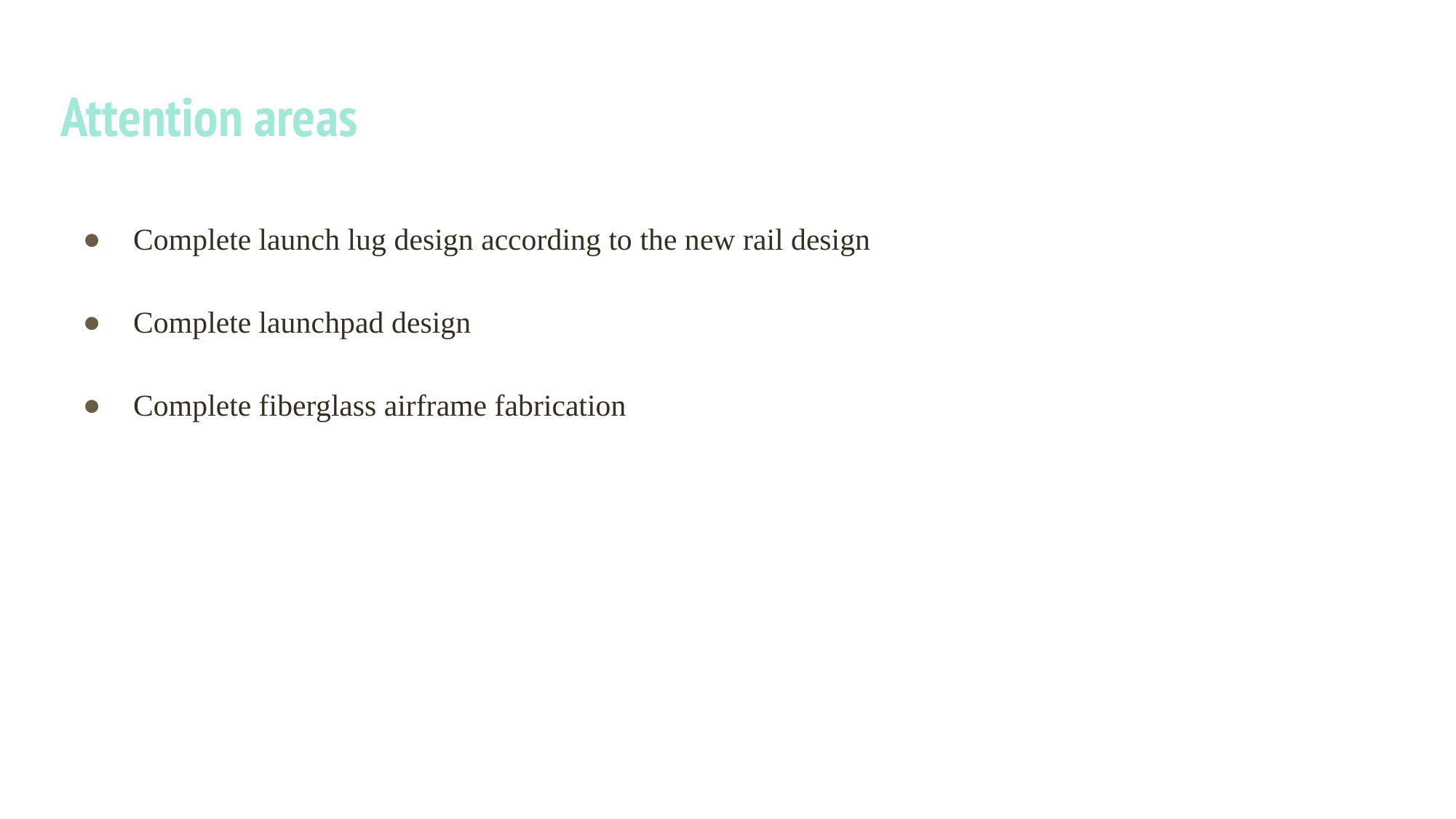

# Attention areas
Complete launch lug design according to the new rail design

Complete launchpad design

Complete fiberglass airframe fabrication